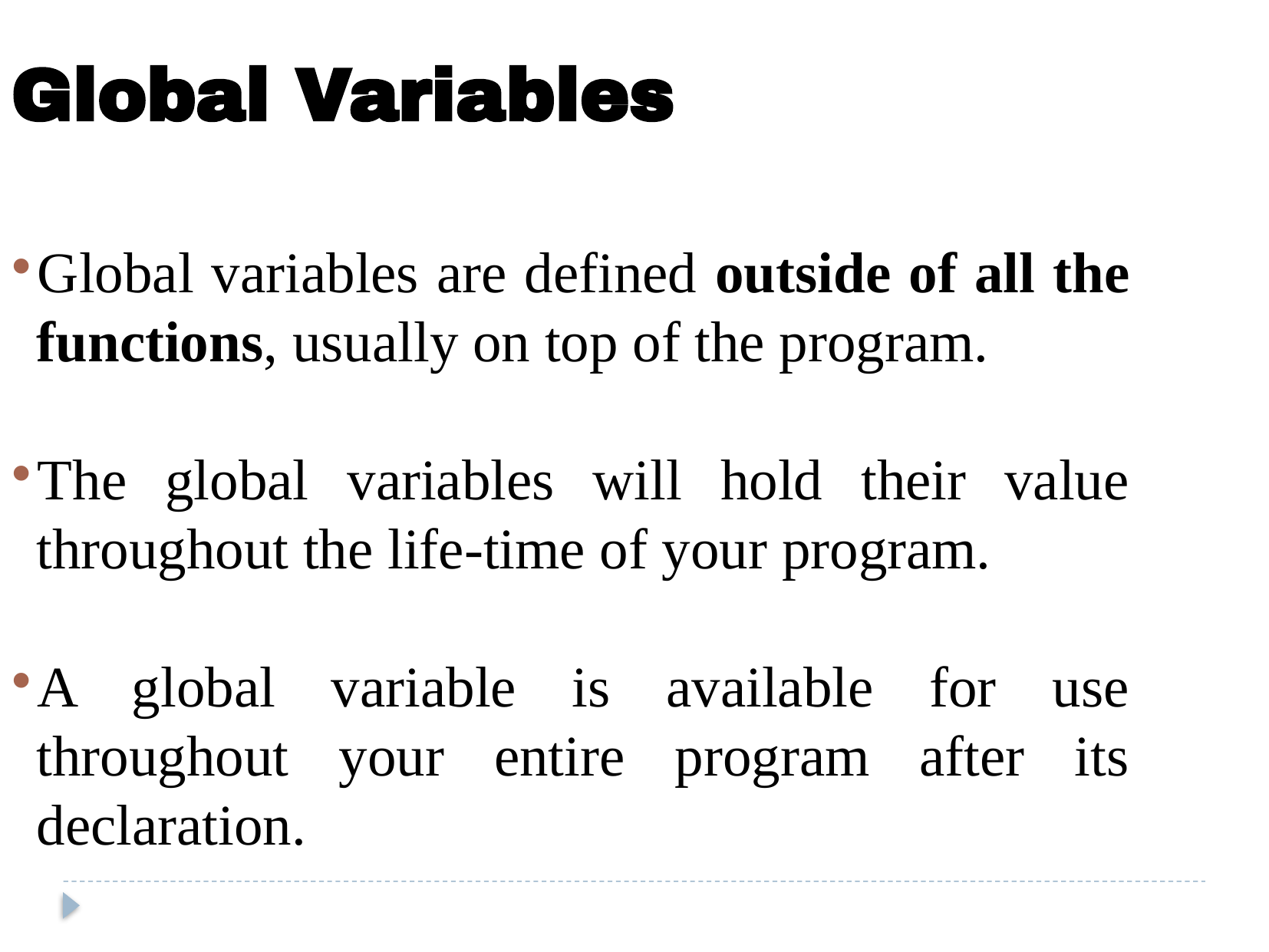

Global Variables
Global variables are defined outside of all the functions, usually on top of the program.

The global variables will hold their value throughout the life-time of your program.

A global variable is available for use throughout your entire program after its declaration.